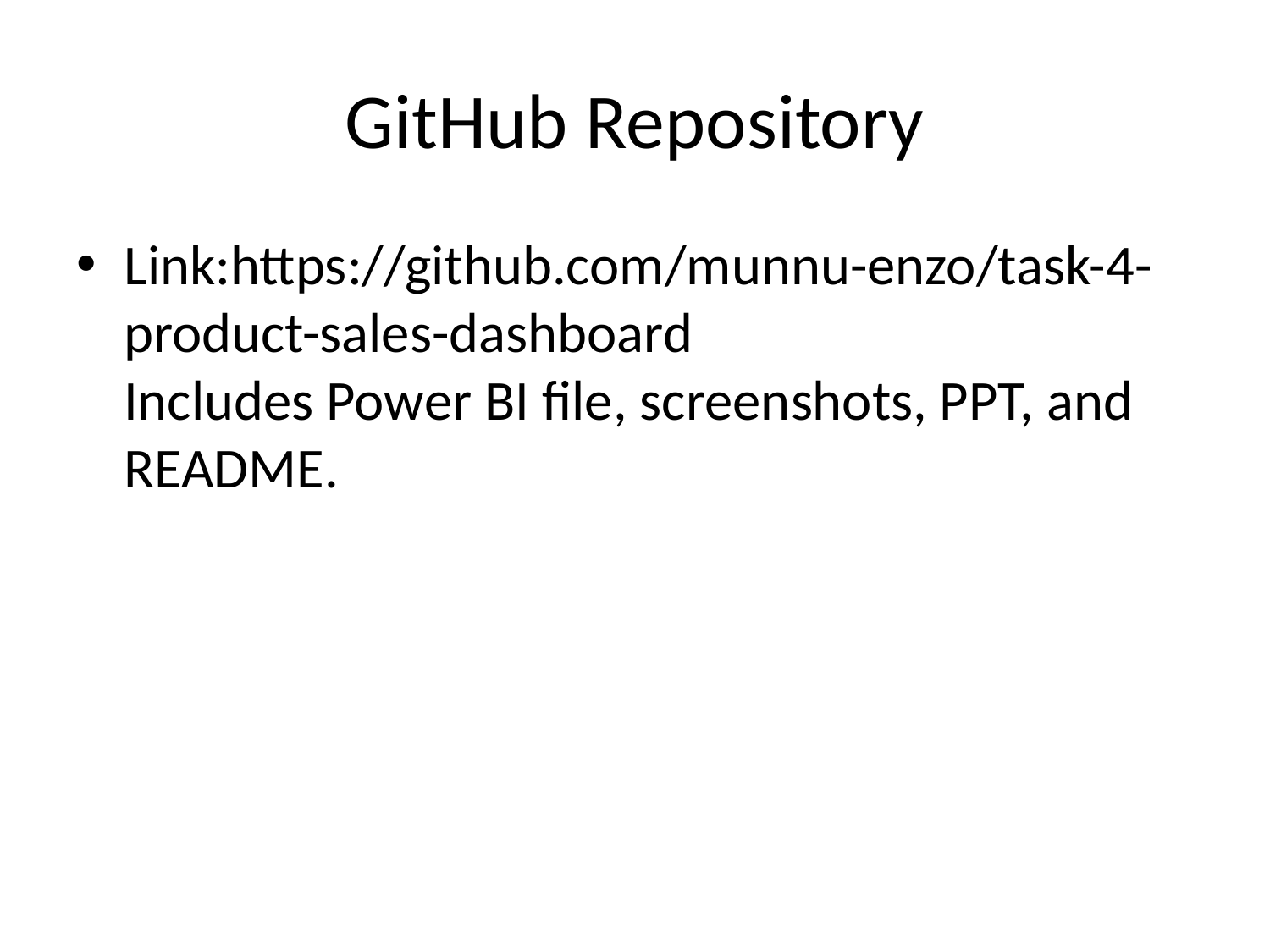

# GitHub Repository
Link:https://github.com/munnu-enzo/task-4-product-sales-dashboard
Includes Power BI file, screenshots, PPT, and README.